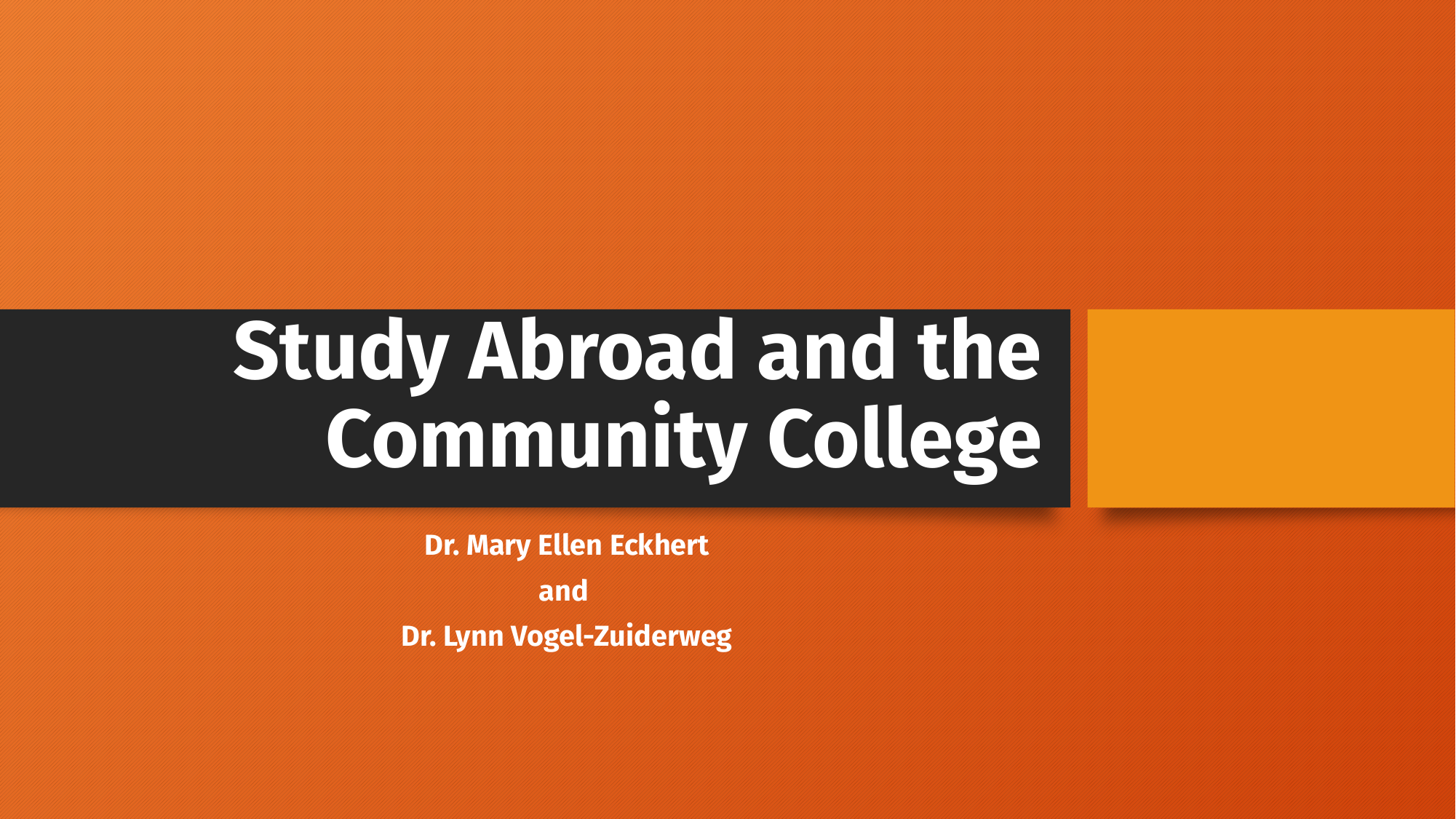

# Study Abroad and the Community College
Dr. Mary Ellen Eckhert
and
Dr. Lynn Vogel-Zuiderweg